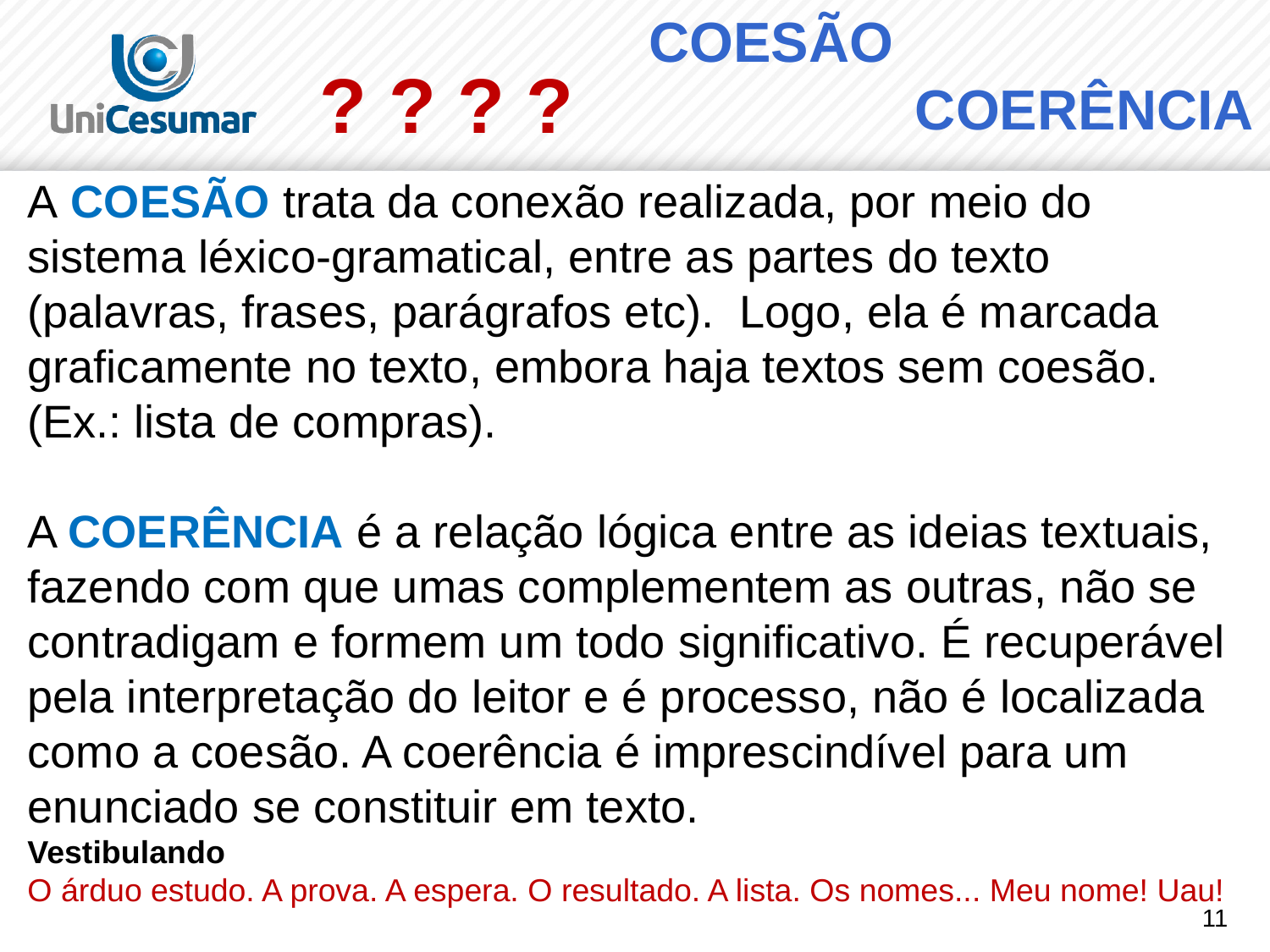

COESÃO
                 COERÊNCIA
? ? ? ?
A COESÃO trata da conexão realizada, por meio do sistema léxico-gramatical, entre as partes do texto (palavras, frases, parágrafos etc).  Logo, ela é marcada graficamente no texto, embora haja textos sem coesão. (Ex.: lista de compras).

A COERÊNCIA é a relação lógica entre as ideias textuais, fazendo com que umas complementem as outras, não se contradigam e formem um todo significativo. É recuperável pela interpretação do leitor e é processo, não é localizada como a coesão. A coerência é imprescindível para um enunciado se constituir em texto.
Vestibulando
O árduo estudo. A prova. A espera. O resultado. A lista. Os nomes... Meu nome! Uau!